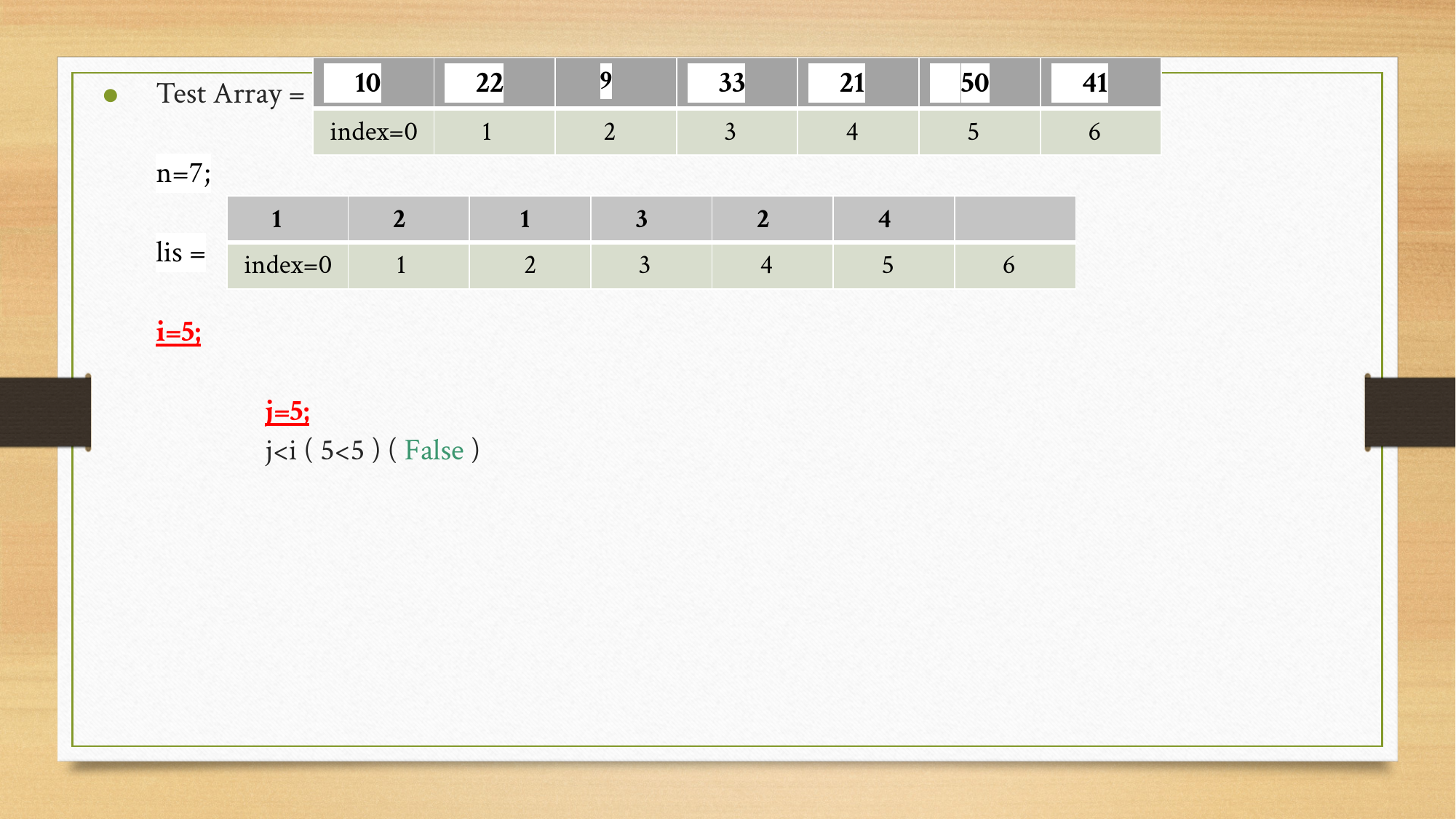

| 10 | 22 | 9 | 33 | 21 | 50 | 41 |
| --- | --- | --- | --- | --- | --- | --- |
| index=0 | 1 | 2 | 3 | 4 | 5 | 6 |
Test Array =

	n=7;

	lis =

	i=5;

		j=5;
		j<i ( 5<5 ) ( False )
| 1 | 2 | 1 | 3 | 2 | 4 |  |
| --- | --- | --- | --- | --- | --- | --- |
| index=0 | 1 | 2 | 3 | 4 | 5 | 6 |